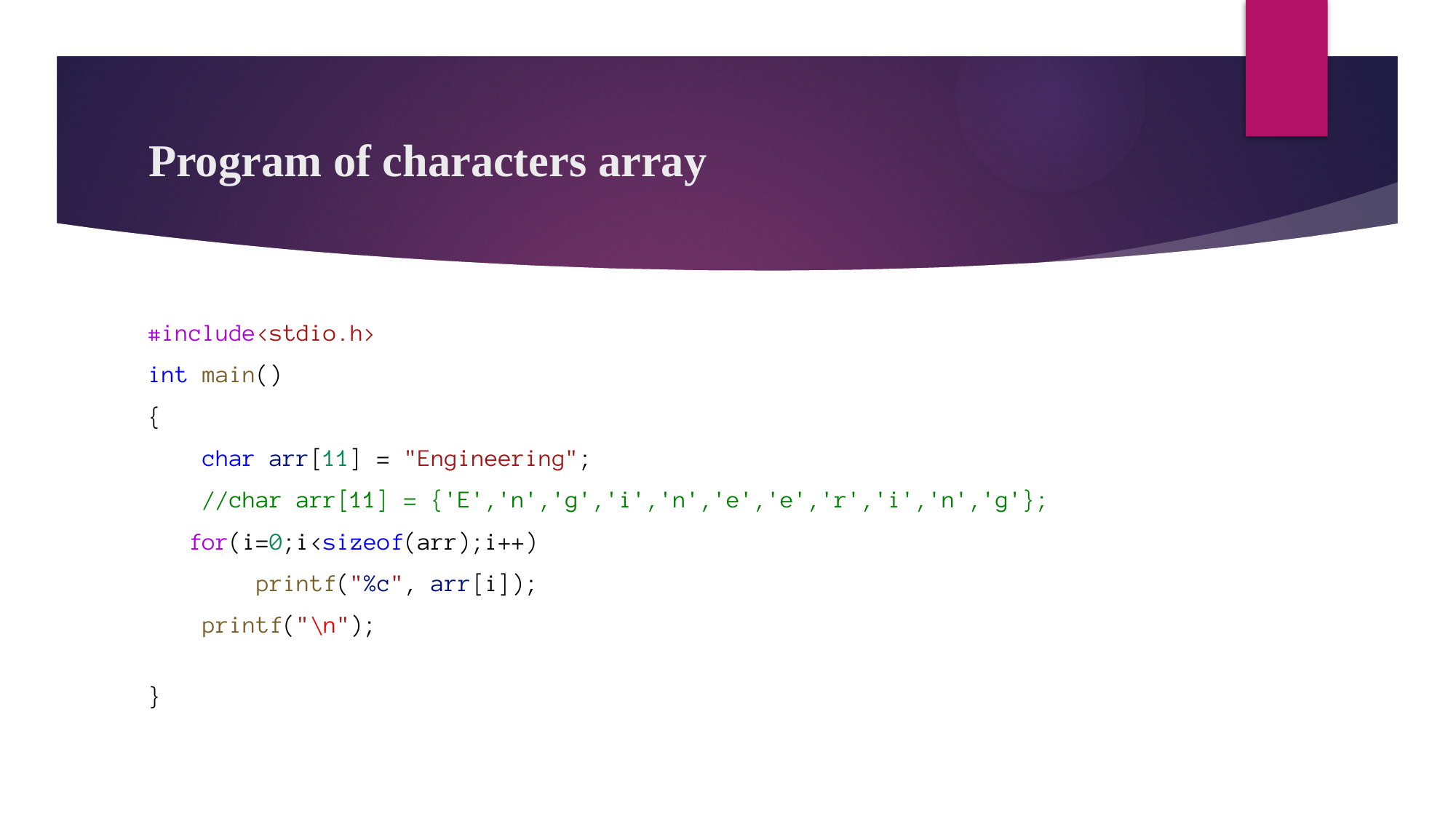

# Program of characters array
#include<stdio.h>
int main()
{
    char arr[11] = "Engineering";
    //char arr[11] = {'E','n','g','i','n','e','e','r','i','n','g'};
   for(i=0;i<sizeof(arr);i++)
        printf("%c", arr[i]);
    printf("\n");
}